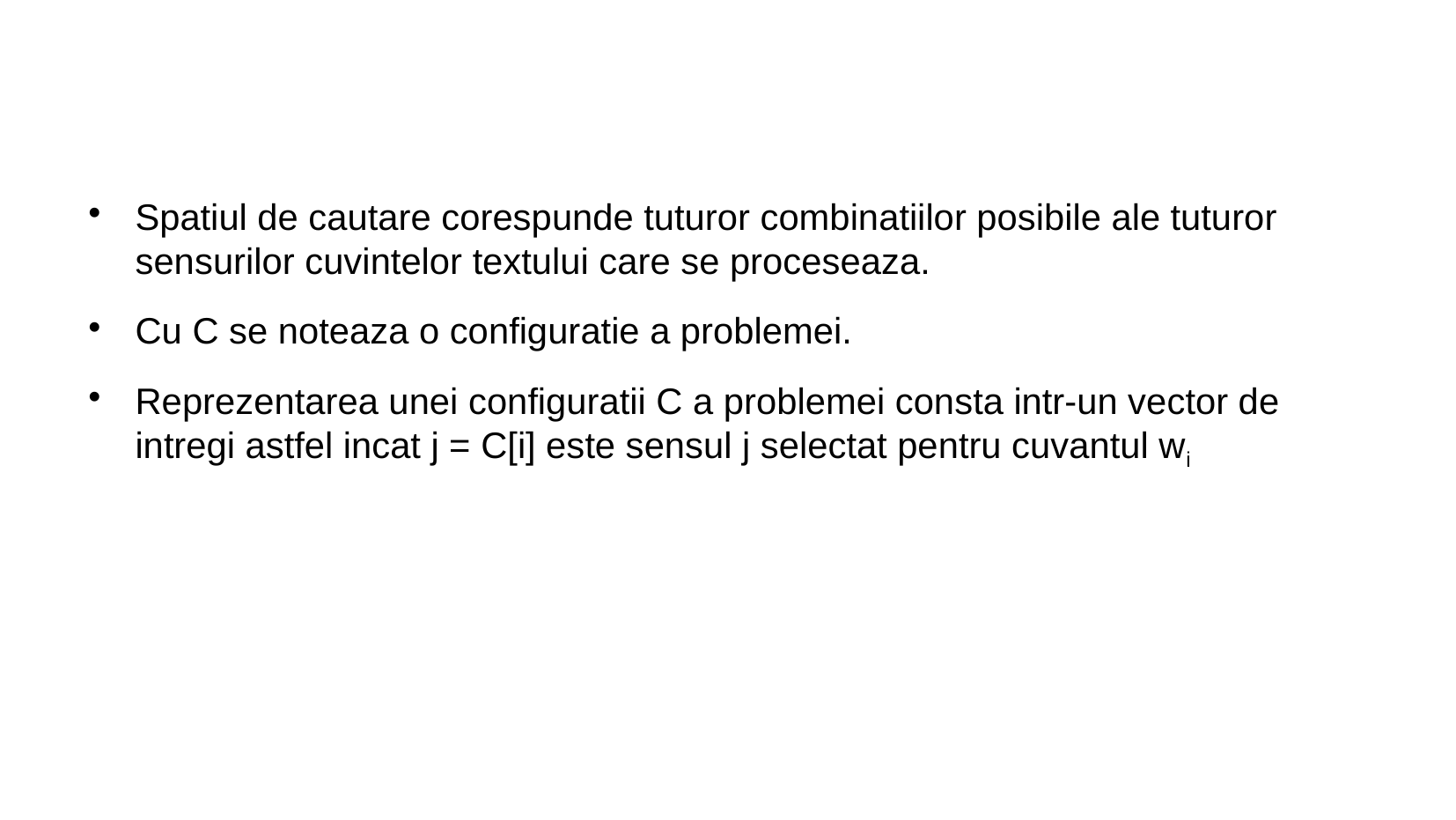

Spatiul de cautare corespunde tuturor combinatiilor posibile ale tuturor sensurilor cuvintelor textului care se proceseaza.
Cu C se noteaza o configuratie a problemei.
Reprezentarea unei configuratii C a problemei consta intr-un vector de intregi astfel incat j = C[i] este sensul j selectat pentru cuvantul wi